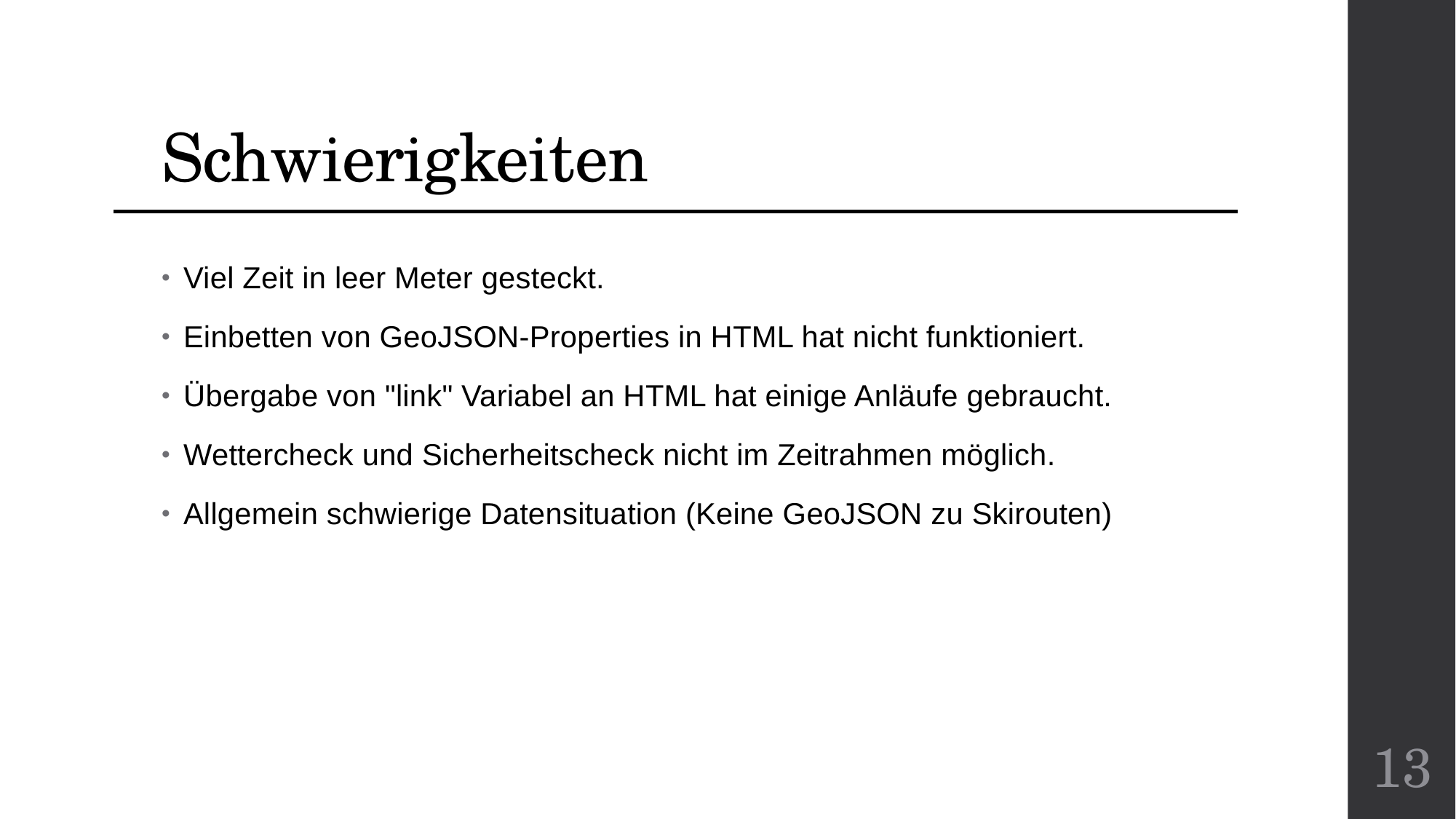

# Schwierigkeiten
Viel Zeit in leer Meter gesteckt.
Einbetten von GeoJSON-Properties in HTML hat nicht funktioniert.
Übergabe von "link" Variabel an HTML hat einige Anläufe gebraucht.
Wettercheck und Sicherheitscheck nicht im Zeitrahmen möglich.
Allgemein schwierige Datensituation (Keine GeoJSON zu Skirouten)

13